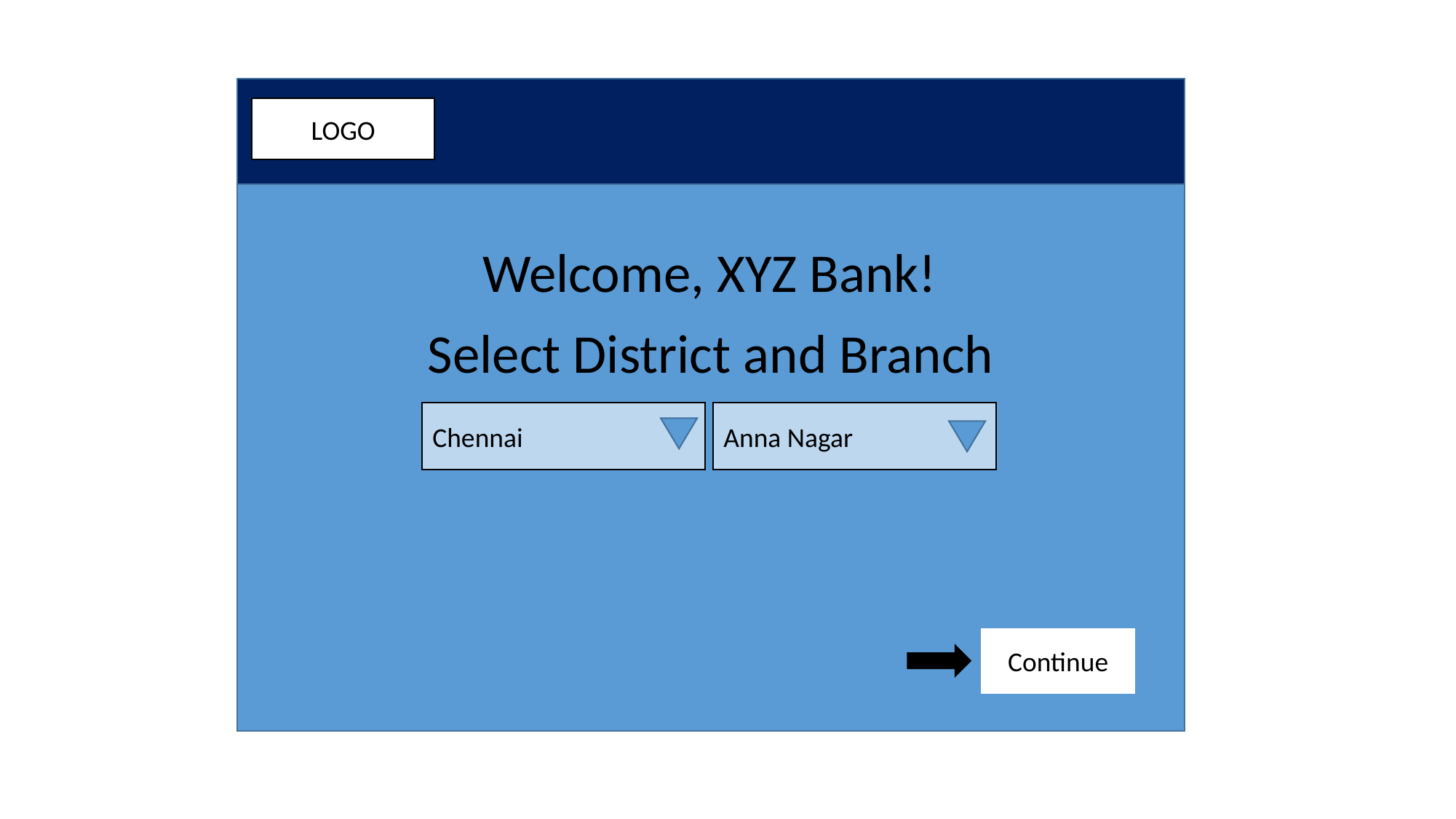

LOGO
Welcome, XYZ Bank!
Select District and Branch
Anna Nagar
Chennai

Continue